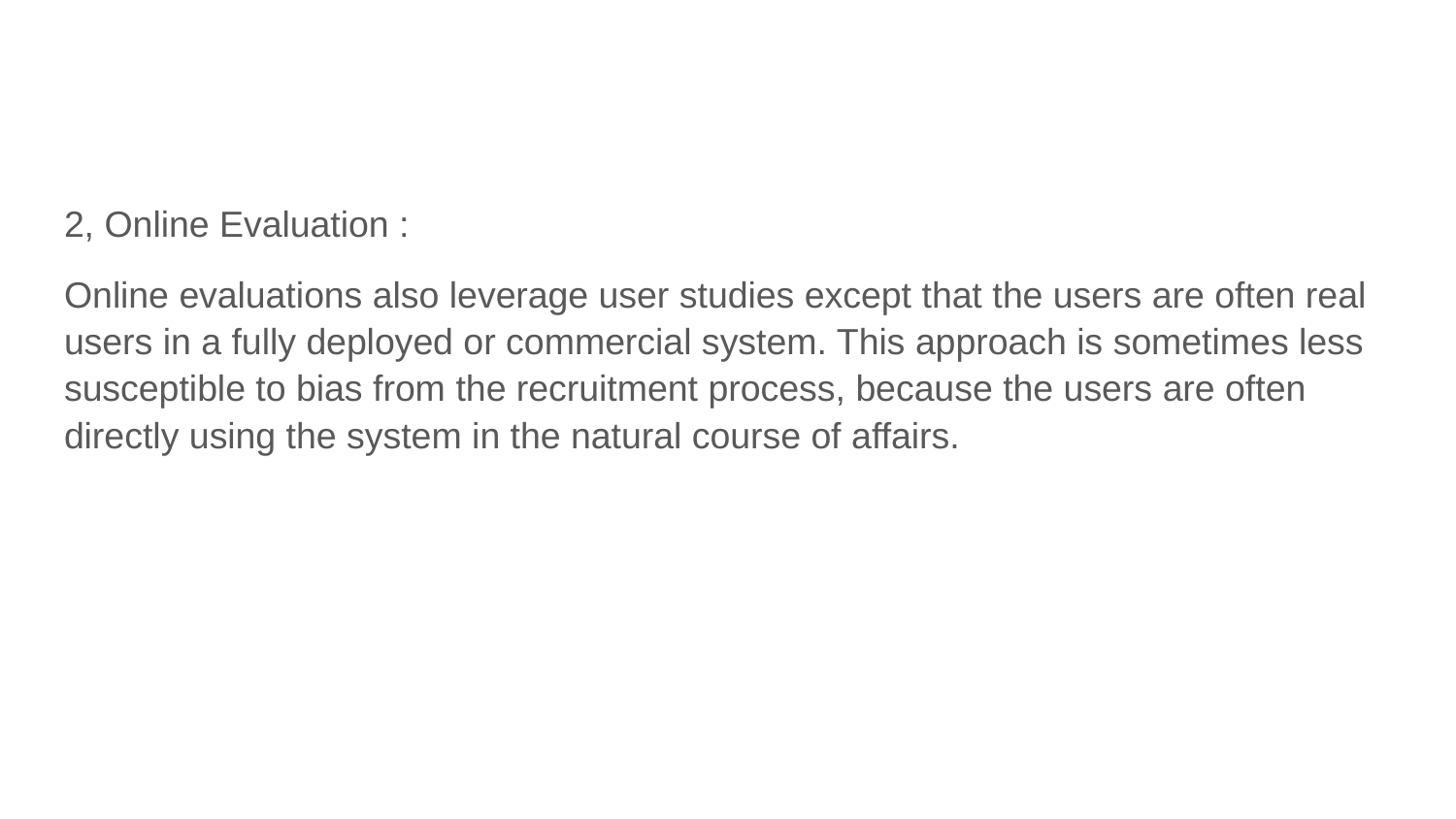

#
2, Online Evaluation :
Online evaluations also leverage user studies except that the users are often real users in a fully deployed or commercial system. This approach is sometimes less susceptible to bias from the recruitment process, because the users are often directly using the system in the natural course of affairs.